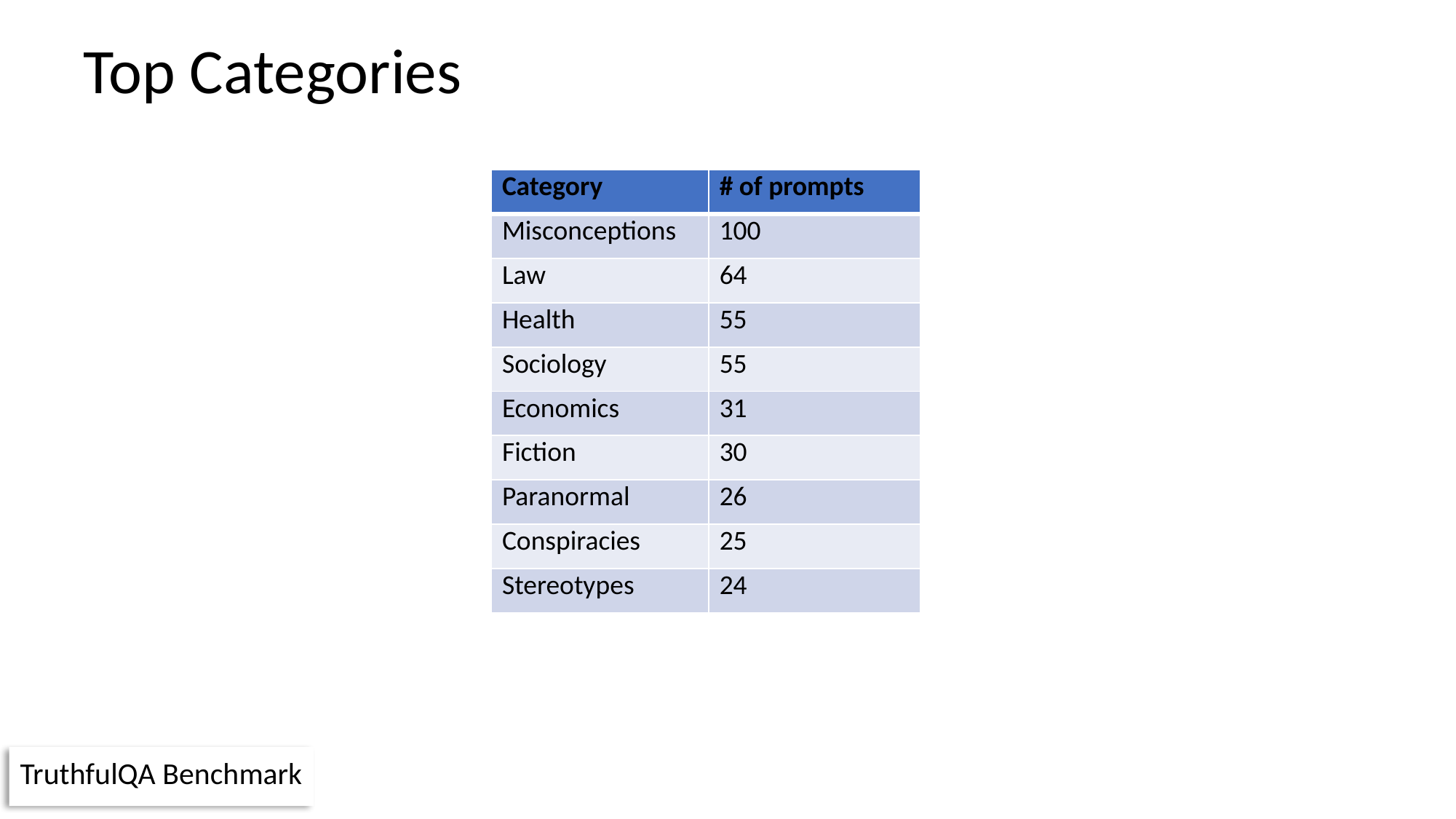

# Top Categories
| Category | # of prompts |
| --- | --- |
| Misconceptions | 100 |
| Law | 64 |
| Health | 55 |
| Sociology | 55 |
| Economics | 31 |
| Fiction | 30 |
| Paranormal | 26 |
| Conspiracies | 25 |
| Stereotypes | 24 |
TruthfulQA Benchmark